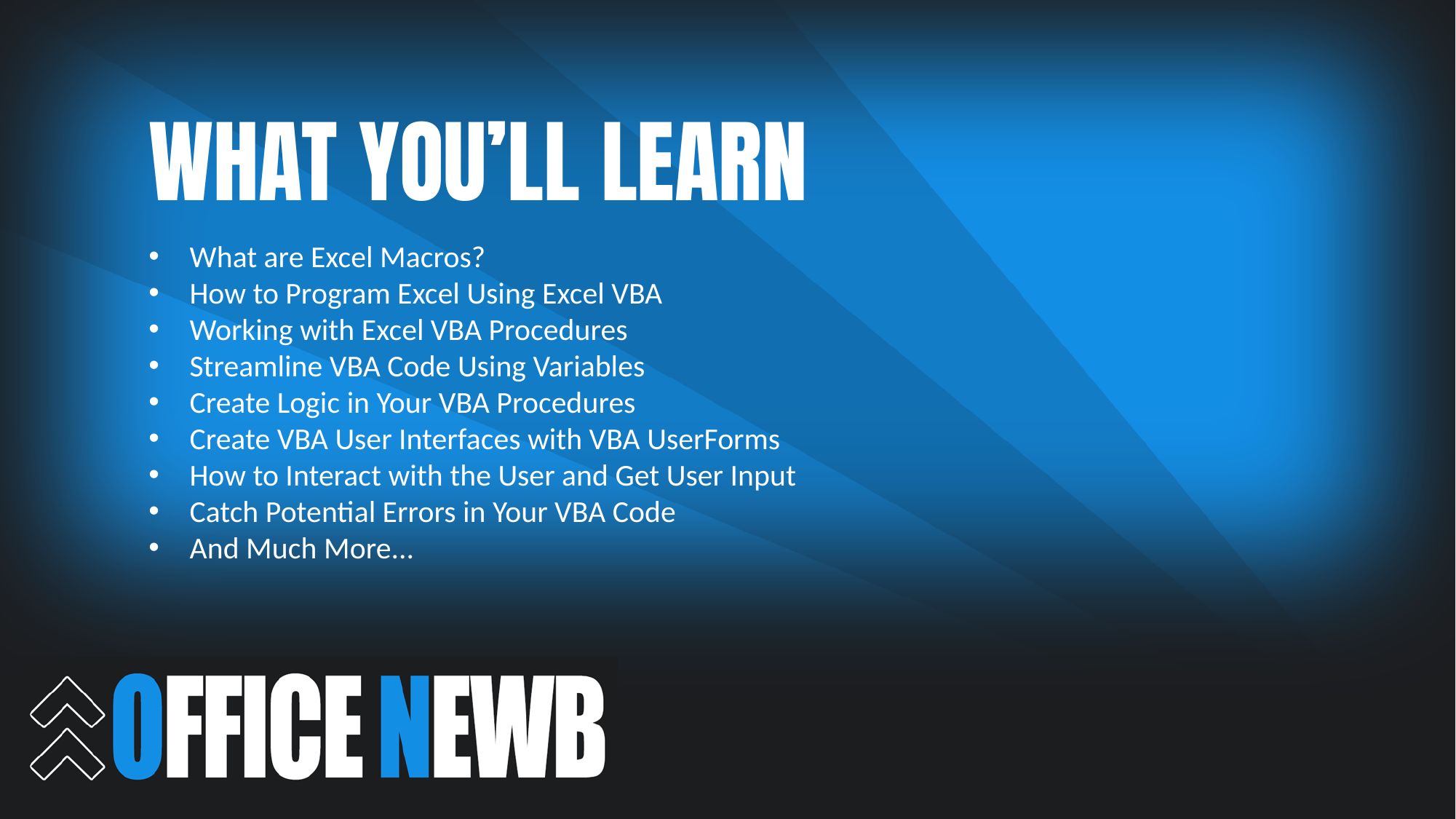

WHAT YOU’LL LEARN
What are Excel Macros?
How to Program Excel Using Excel VBA
Working with Excel VBA Procedures
Streamline VBA Code Using Variables
Create Logic in Your VBA Procedures
Create VBA User Interfaces with VBA UserForms
How to Interact with the User and Get User Input
Catch Potential Errors in Your VBA Code
And Much More...